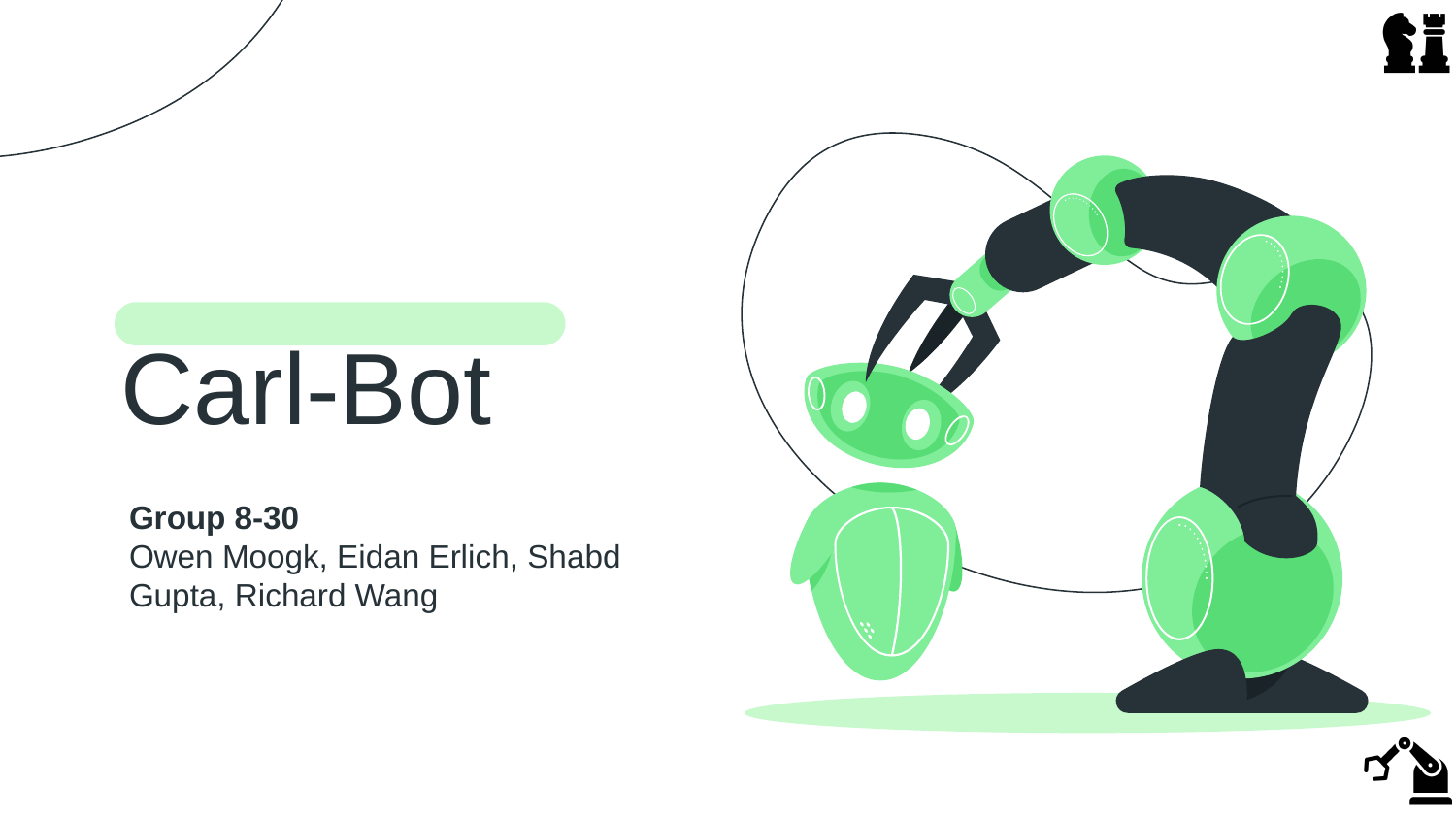

# Carl-Bot

Group 8-30
Owen Moogk, Eidan Erlich, Shabd Gupta, Richard Wang